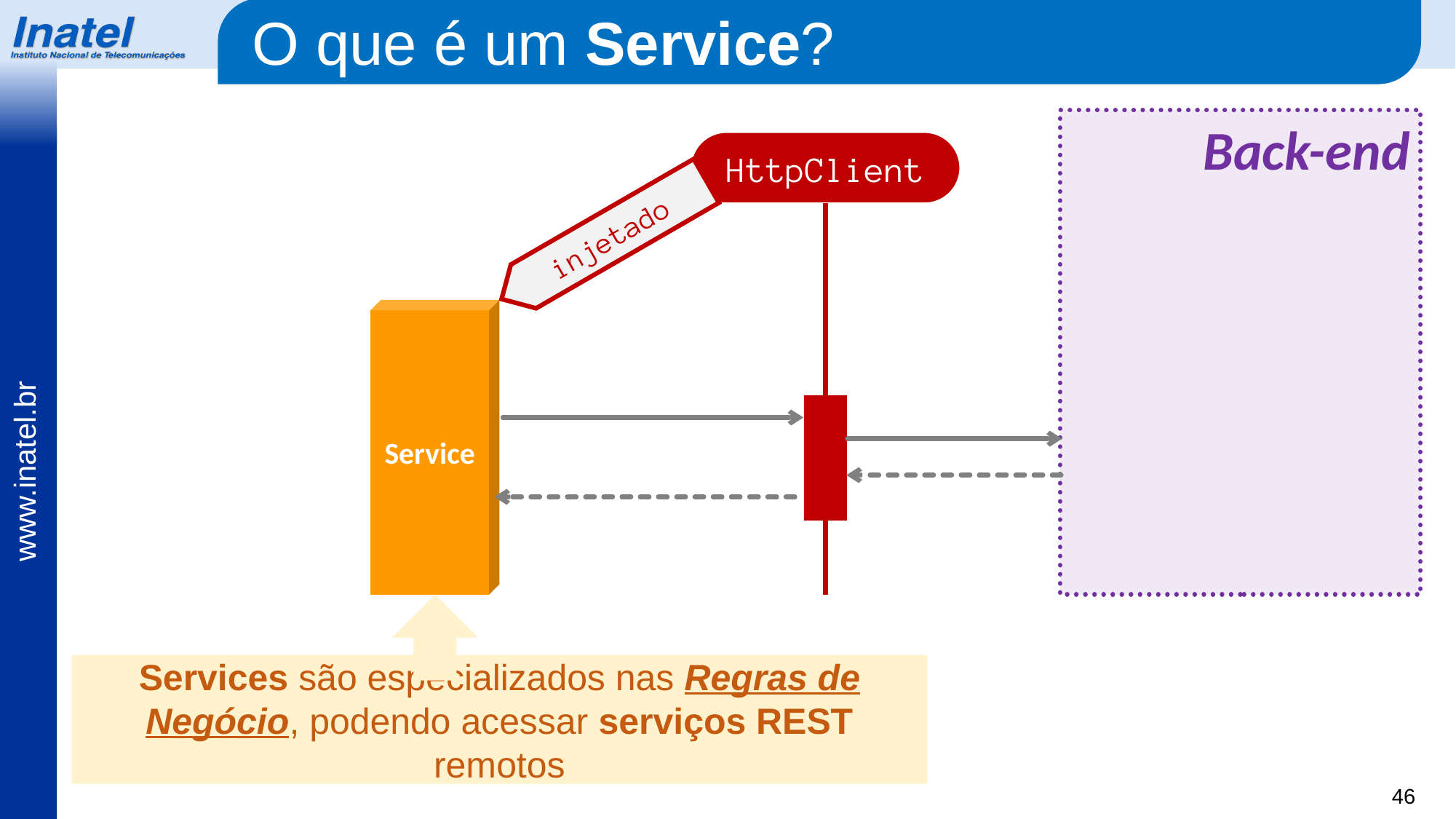

O que é um Service?
Back-end
HttpClient
injetado
Service

Services são especializados nas Regras de Negócio, podendo acessar serviços REST remotos